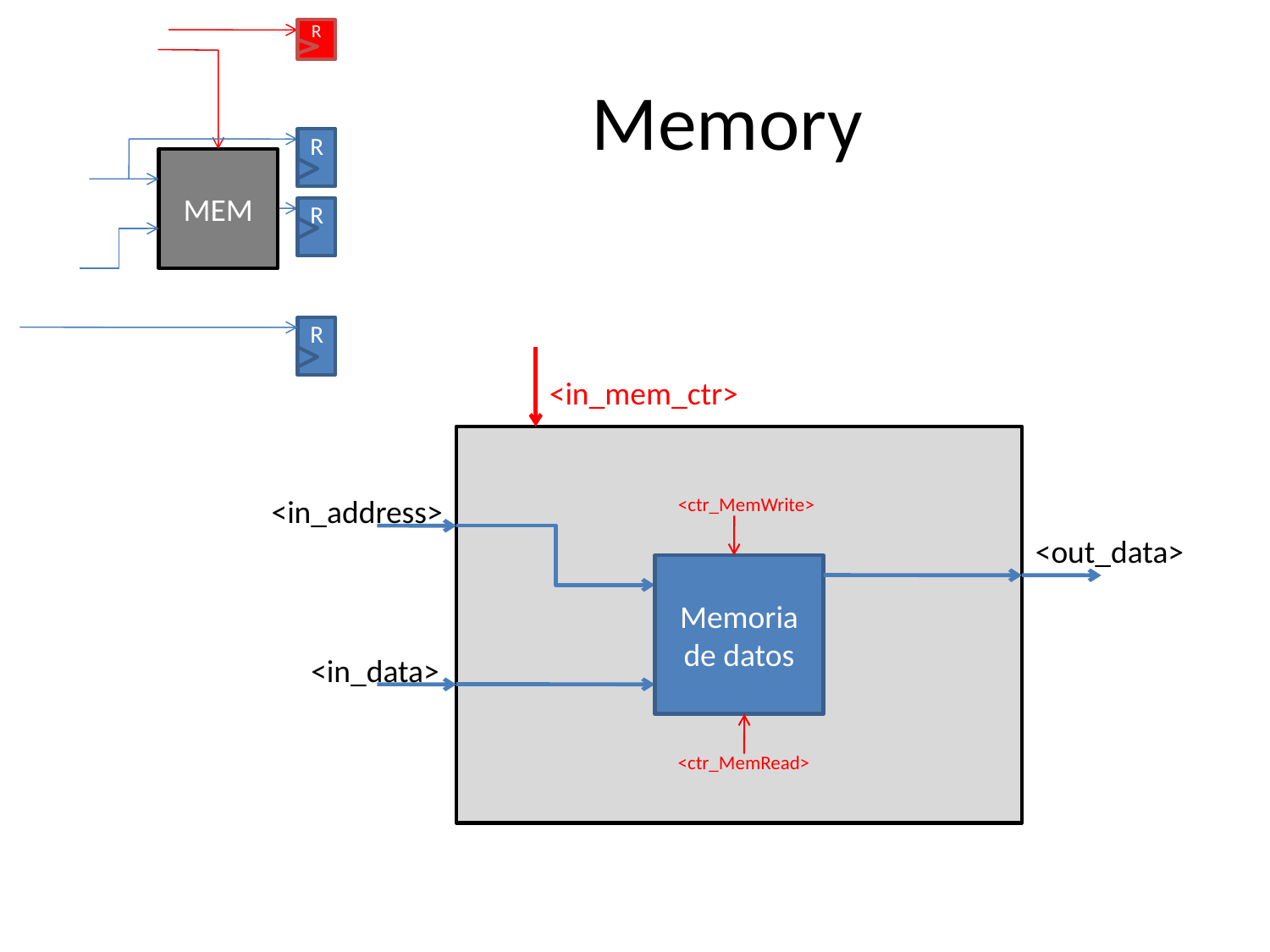

R

MEM
R

R

R

# Memory

Memoria de datos
<in_mem_ctr>
<in_address>
<ctr_MemWrite>
<out_data>
<in_data>
<ctr_MemRead>